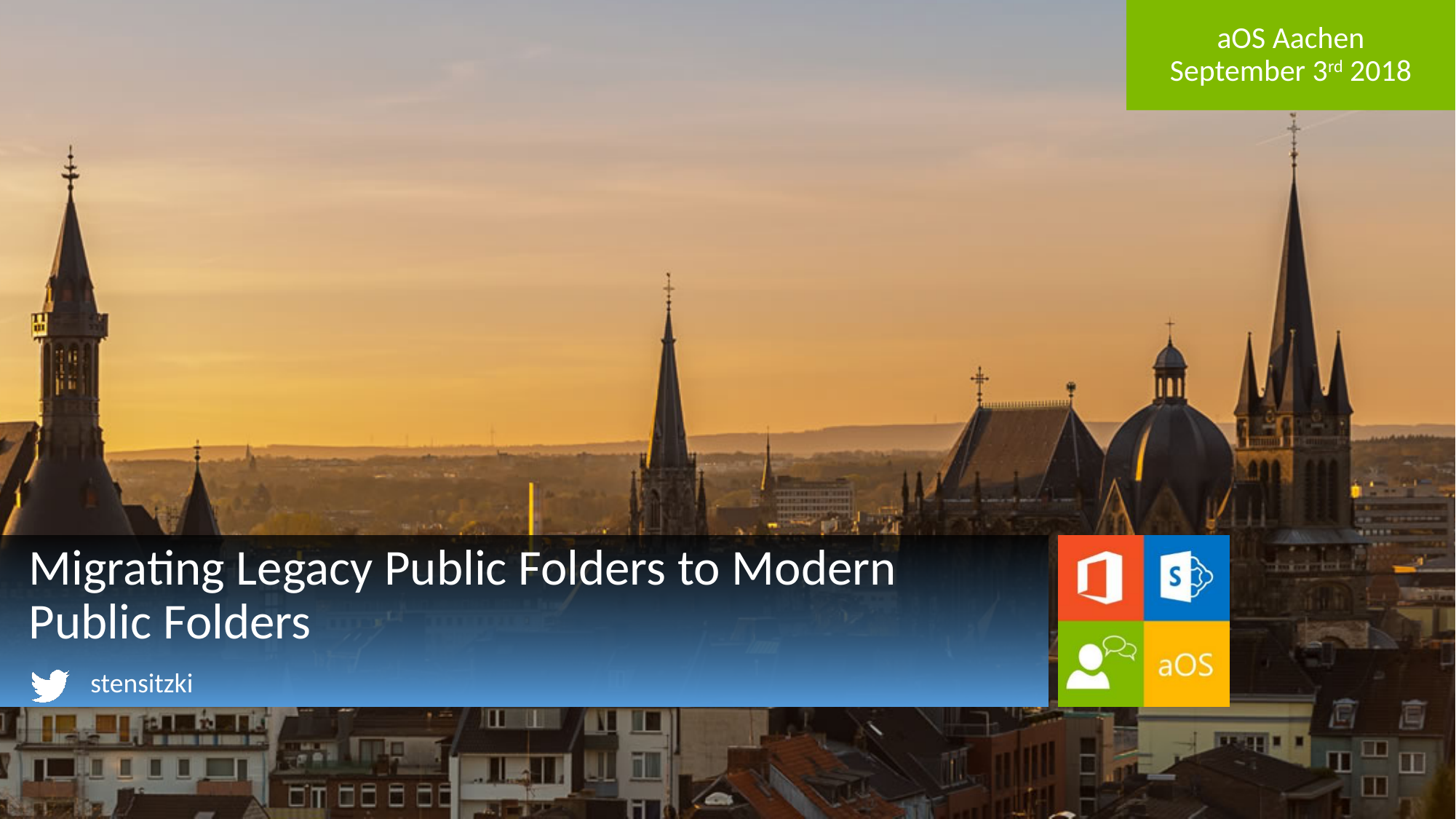

# Migrating Legacy Public Folders to Modern Public Folders
stensitzki